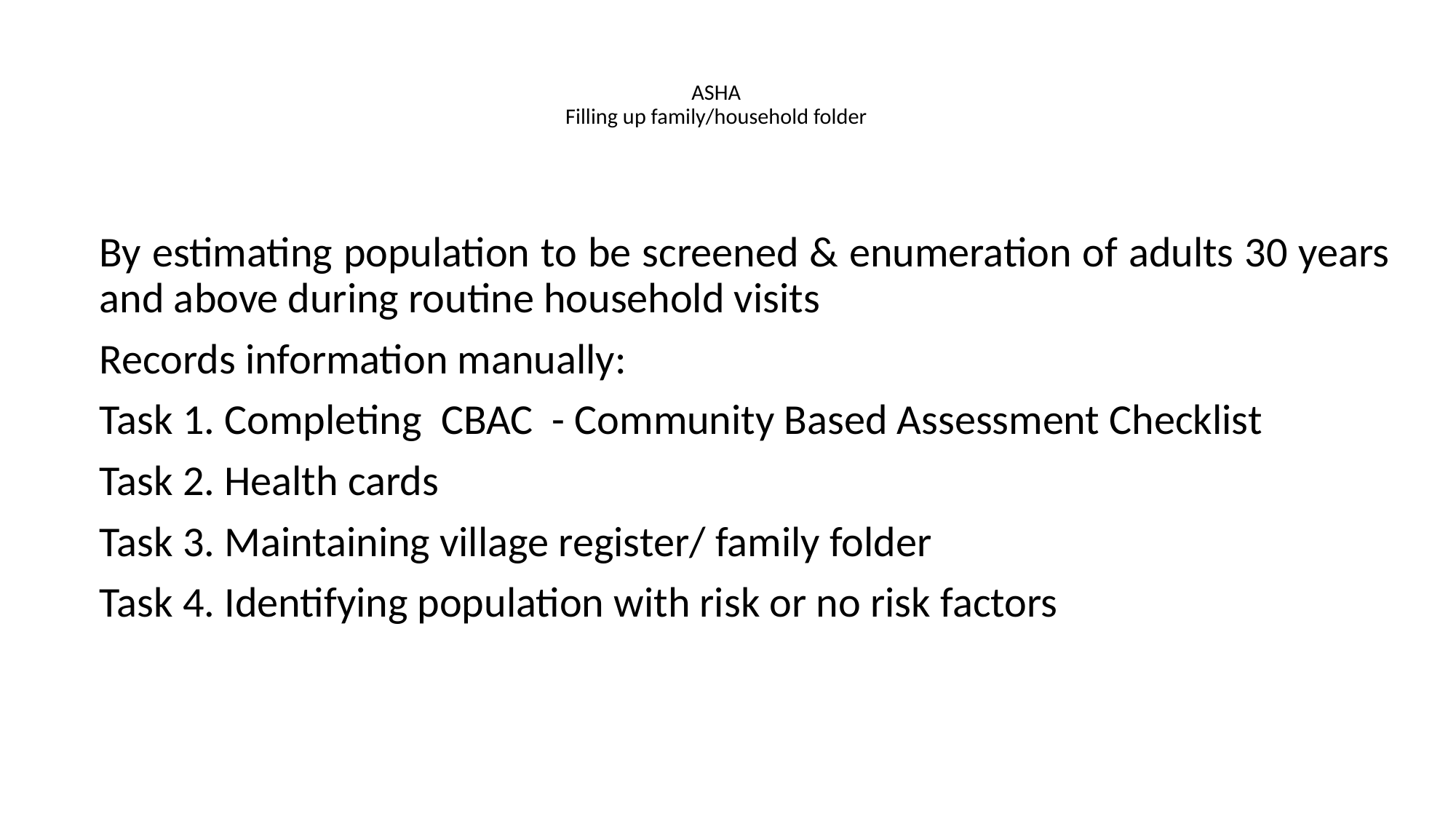

# ASHA Filling up family/household folder
By estimating population to be screened & enumeration of adults 30 years and above during routine household visits
Records information manually:
Task 1. Completing  CBAC  - Community Based Assessment Checklist
Task 2. Health cards
Task 3. Maintaining village register/ family folder
Task 4. Identifying population with risk or no risk factors